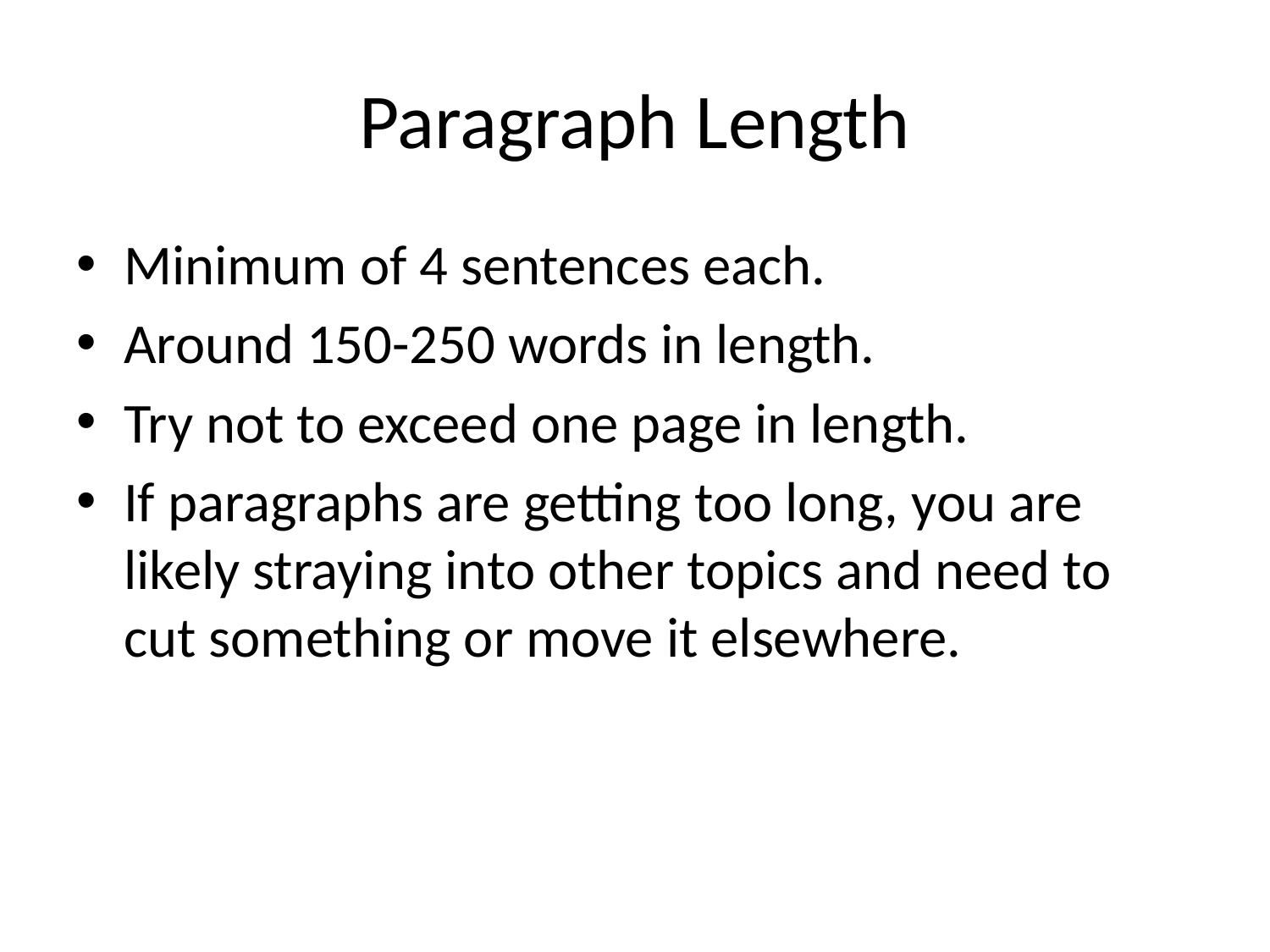

# Paragraph Length
Minimum of 4 sentences each.
Around 150-250 words in length.
Try not to exceed one page in length.
If paragraphs are getting too long, you are likely straying into other topics and need to cut something or move it elsewhere.